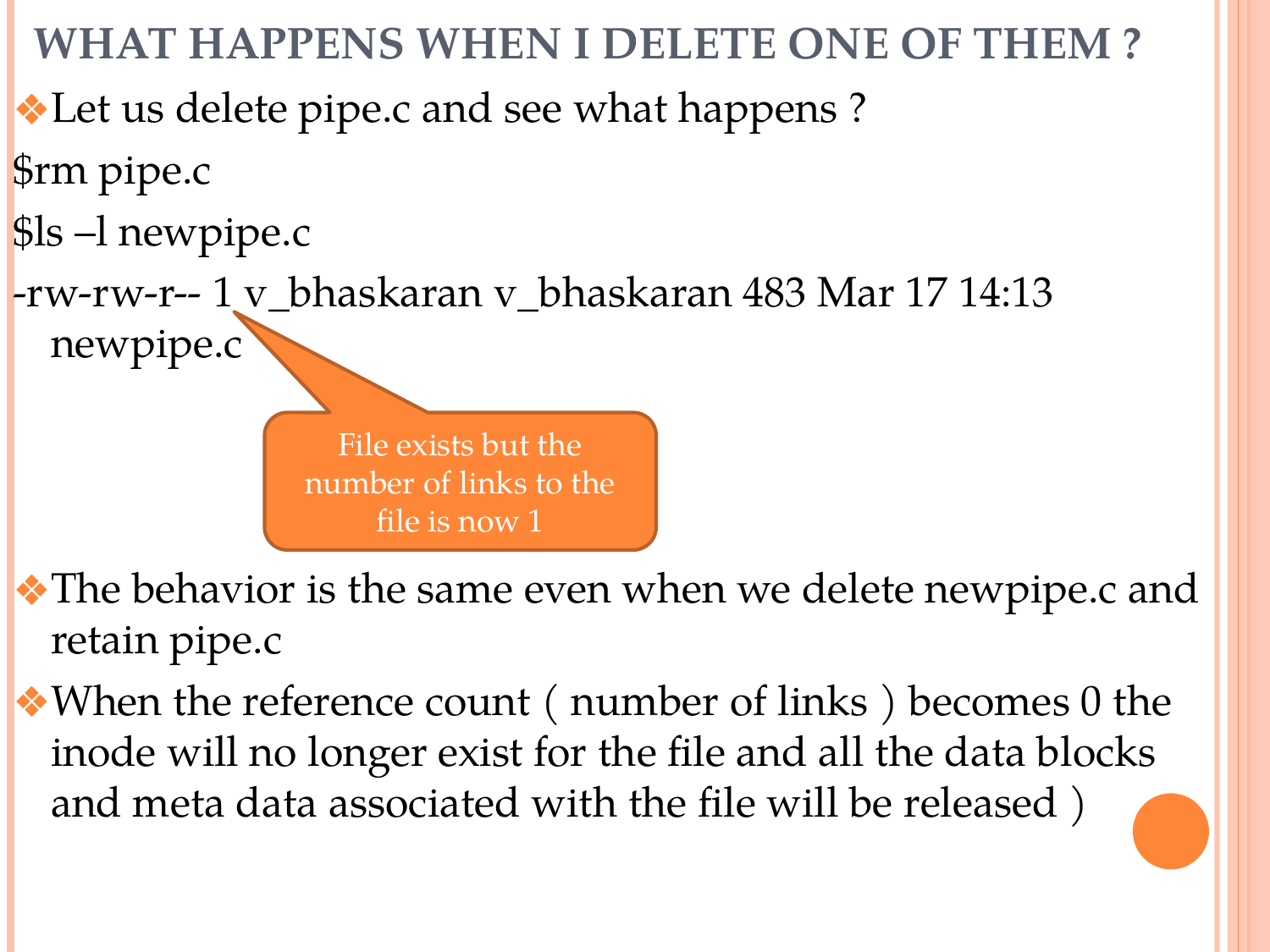

# What happens when I delete one of them ?
Let us delete pipe.c and see what happens ?
$rm pipe.c
$ls –l newpipe.c
-rw-rw-r-- 1 v_bhaskaran v_bhaskaran 483 Mar 17 14:13 newpipe.c

The behavior is the same even when we delete newpipe.c and retain pipe.c
When the reference count ( number of links ) becomes 0 the inode will no longer exist for the file and all the data blocks and meta data associated with the file will be released )
File exists but the number of links to the file is now 1